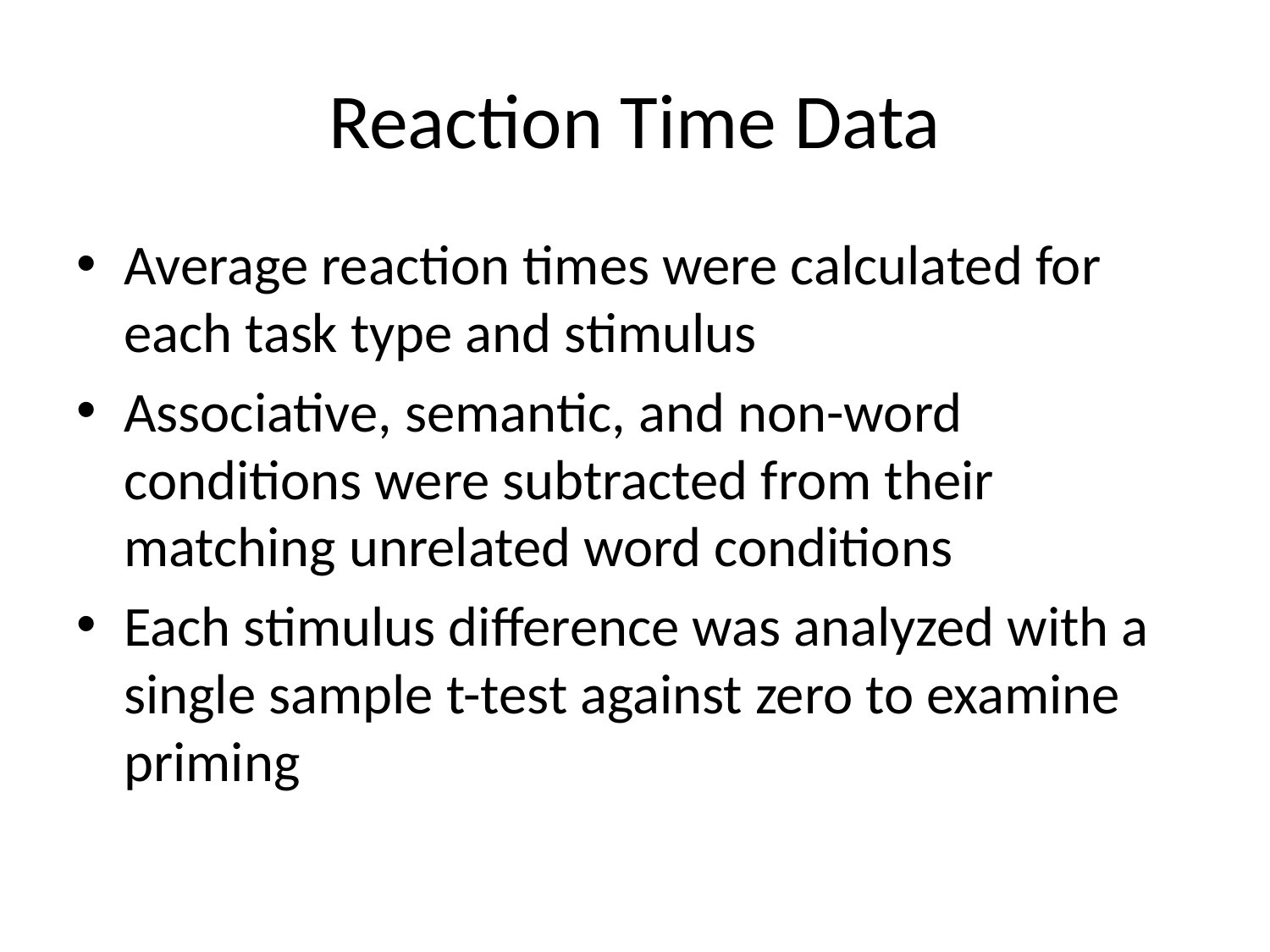

# Reaction Time Data
Average reaction times were calculated for each task type and stimulus
Associative, semantic, and non-word conditions were subtracted from their matching unrelated word conditions
Each stimulus difference was analyzed with a single sample t-test against zero to examine priming